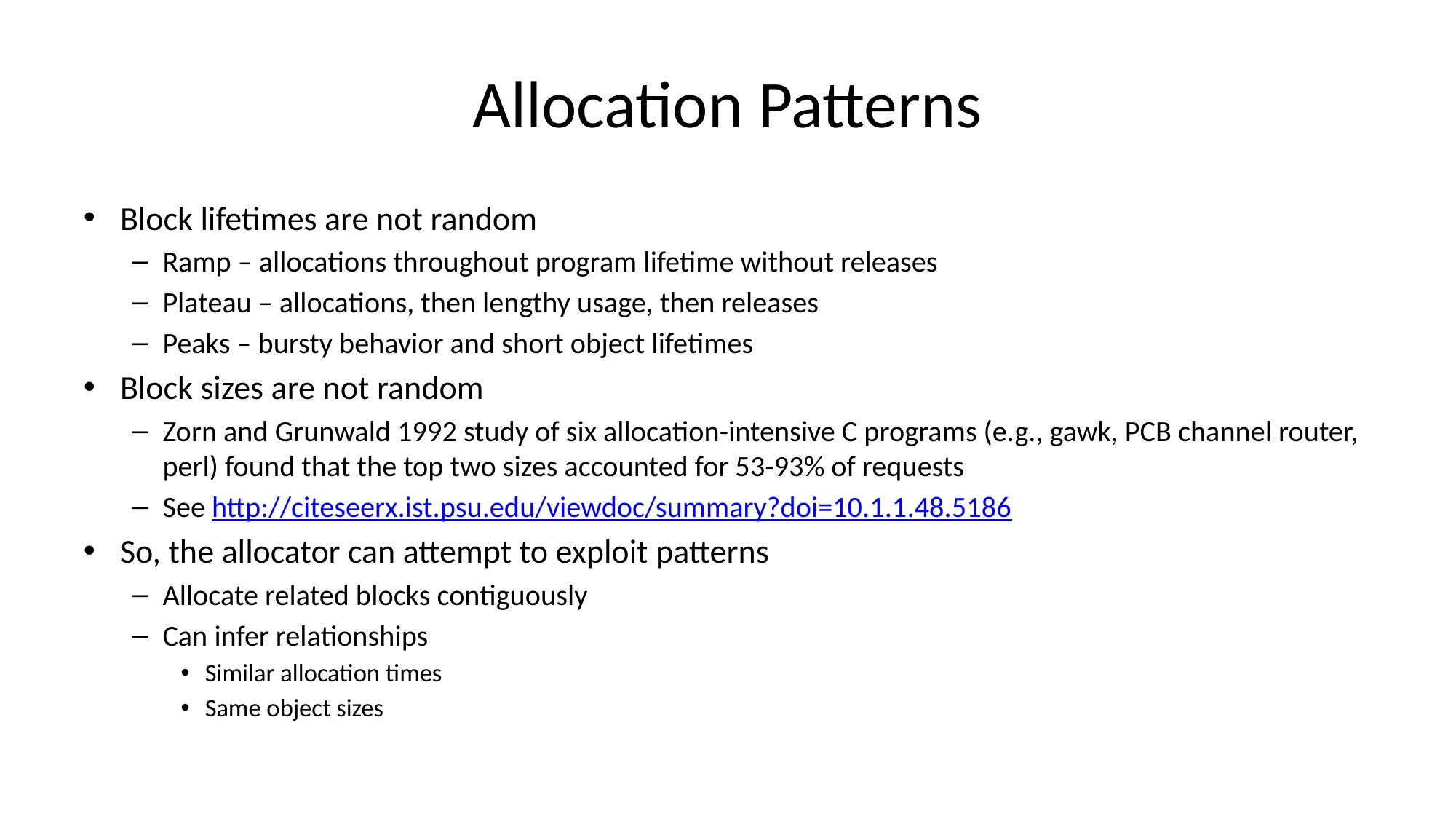

# Allocation Patterns
Block lifetimes are not random
Ramp – allocations throughout program lifetime without releases
Plateau – allocations, then lengthy usage, then releases
Peaks – bursty behavior and short object lifetimes
Block sizes are not random
Zorn and Grunwald 1992 study of six allocation-intensive C programs (e.g., gawk, PCB channel router, perl) found that the top two sizes accounted for 53-93% of requests
See http://citeseerx.ist.psu.edu/viewdoc/summary?doi=10.1.1.48.5186
So, the allocator can attempt to exploit patterns
Allocate related blocks contiguously
Can infer relationships
Similar allocation times
Same object sizes